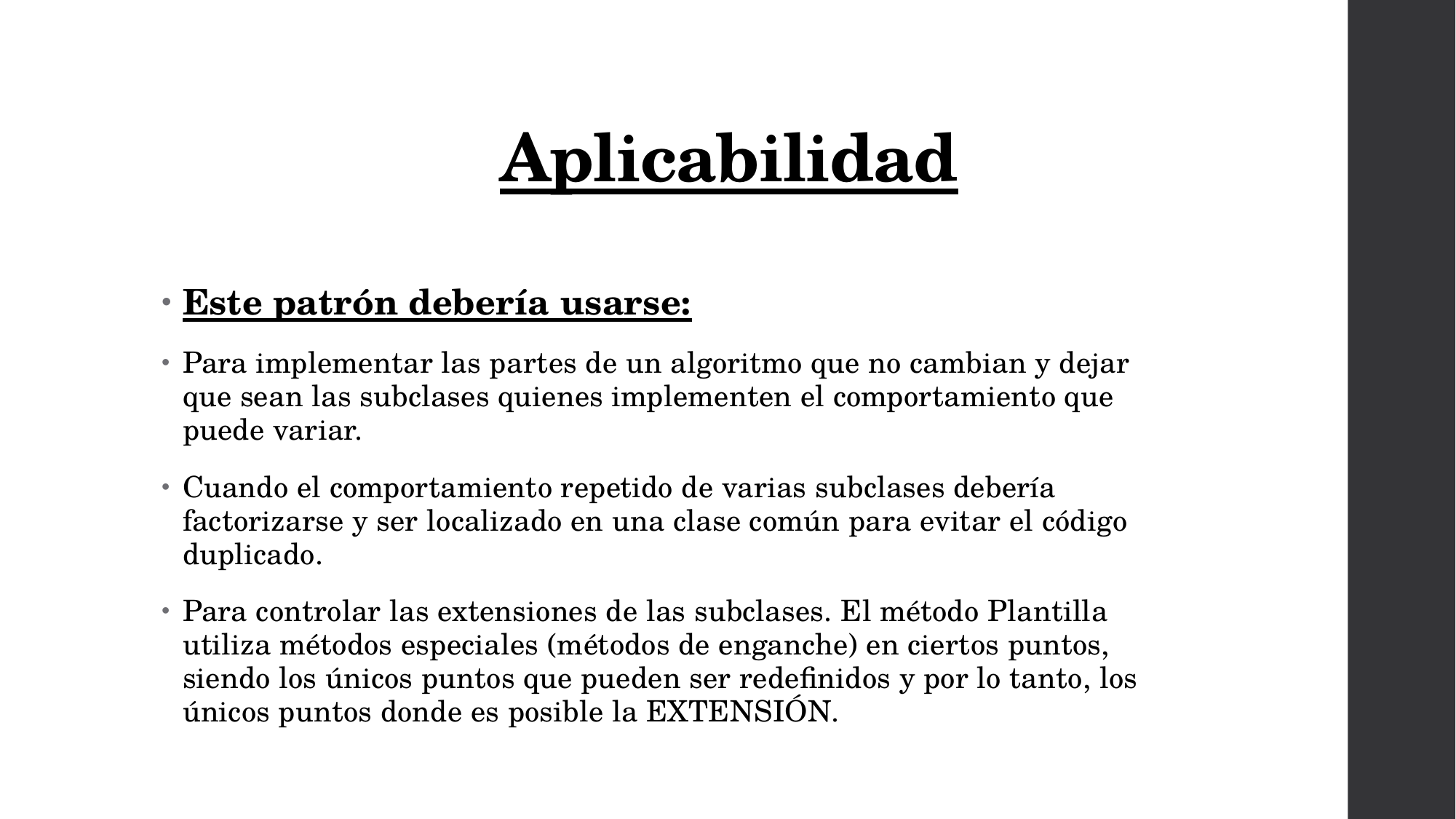

# Aplicabilidad

Este patrón debería usarse:
Para implementar las partes de un algoritmo que no cambian y dejar que sean las subclases quienes implementen el comportamiento que puede variar.
Cuando el comportamiento repetido de varias subclases debería factorizarse y ser localizado en una clase común para evitar el código duplicado.
Para controlar las extensiones de las subclases. El método Plantilla utiliza métodos especiales (métodos de enganche) en ciertos puntos, siendo los únicos puntos que pueden ser redefinidos y por lo tanto, los únicos puntos donde es posible la EXTENSIÓN.